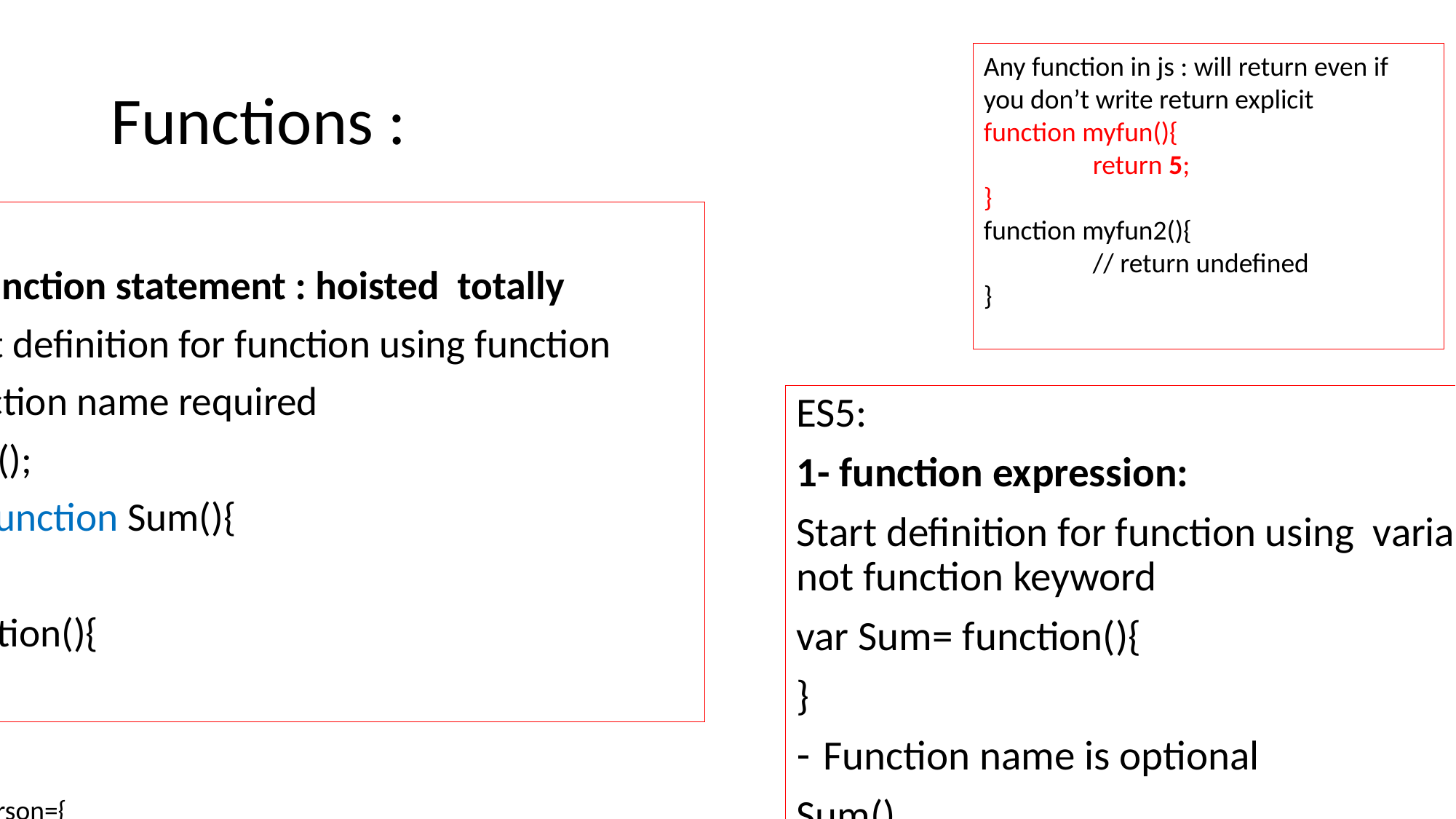

# Functions :
Any function in js : will return even if you don’t write return explicit
function myfun(){
	return 5;
}
function myfun2(){
	// return undefined
}

ES5:
1- function statement : hoisted  totally
Start definition for function using function
Function name required
Sum();
Ex: function Sum(){
}
function(){
}
ES5:
1- function expression:
Start definition for function using  variable not function keyword
var Sum= function(){
}
Function name is optional
Sum()
- Used with object
Var person={
	print:function(){

	}

}
Person.print();